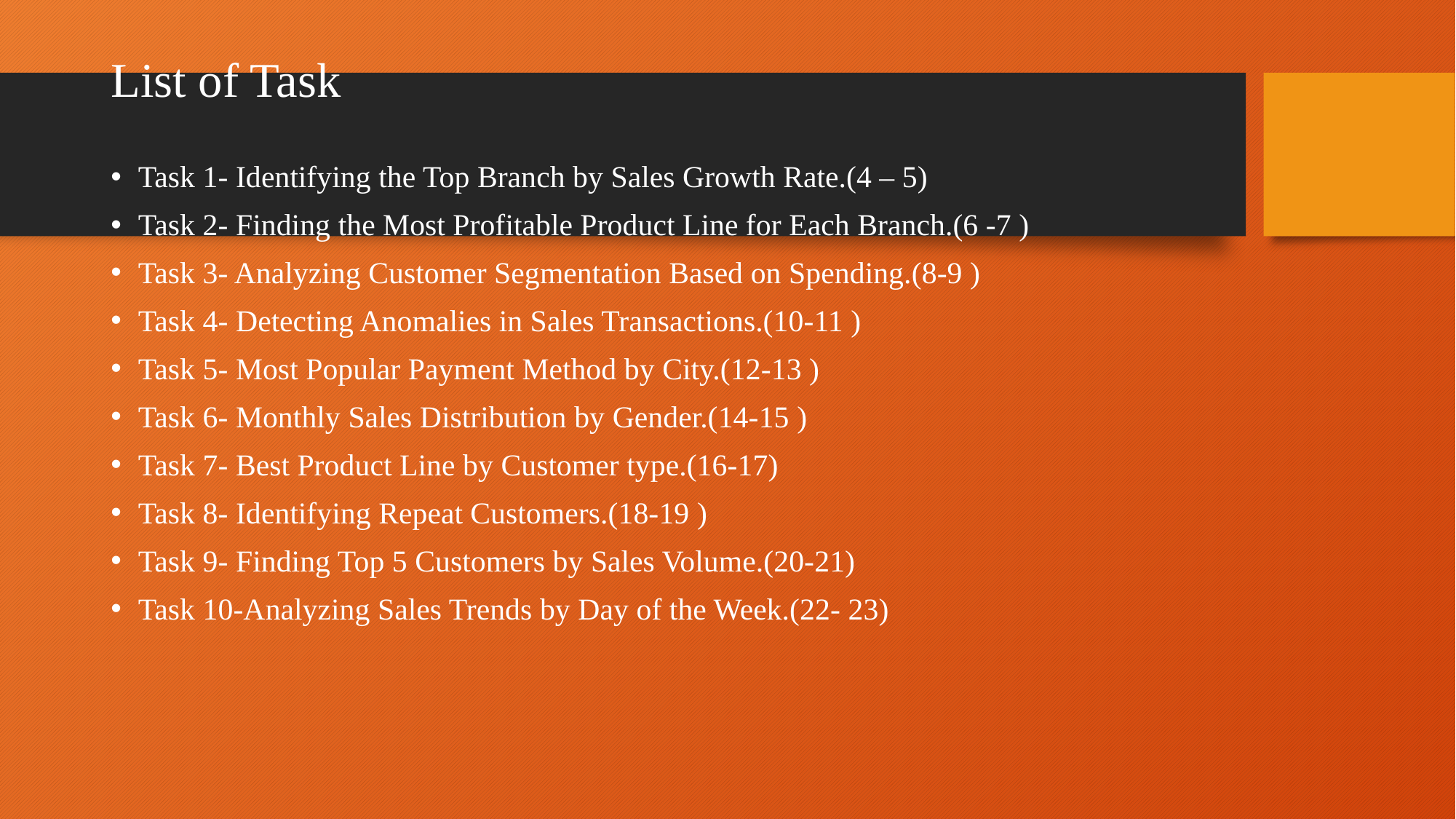

# List of Task
Task 1- Identifying the Top Branch by Sales Growth Rate.(4 – 5)
Task 2- Finding the Most Profitable Product Line for Each Branch.(6 -7 )
Task 3- Analyzing Customer Segmentation Based on Spending.(8-9 )
Task 4- Detecting Anomalies in Sales Transactions.(10-11 )
Task 5- Most Popular Payment Method by City.(12-13 )
Task 6- Monthly Sales Distribution by Gender.(14-15 )
Task 7- Best Product Line by Customer type.(16-17)
Task 8- Identifying Repeat Customers.(18-19 )
Task 9- Finding Top 5 Customers by Sales Volume.(20-21)
Task 10-Analyzing Sales Trends by Day of the Week.(22- 23)